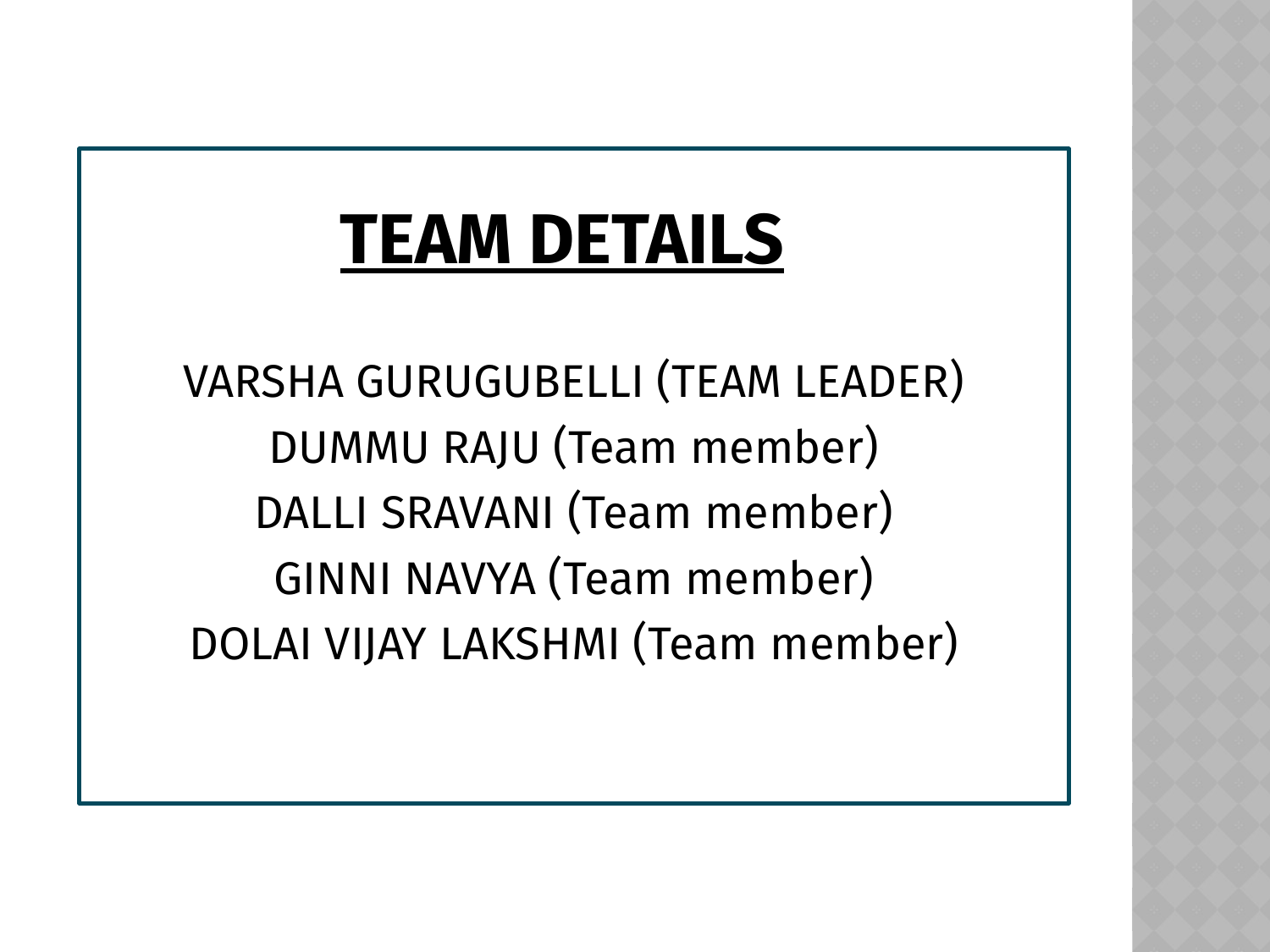

VARSHA GURUGUBELLI (TEAM LEADER)
DUMMU RAJU (Team member)
DALLI SRAVANI (Team member)
GINNI NAVYA (Team member)
DOLAI VIJAY LAKSHMI (Team member)

Team details